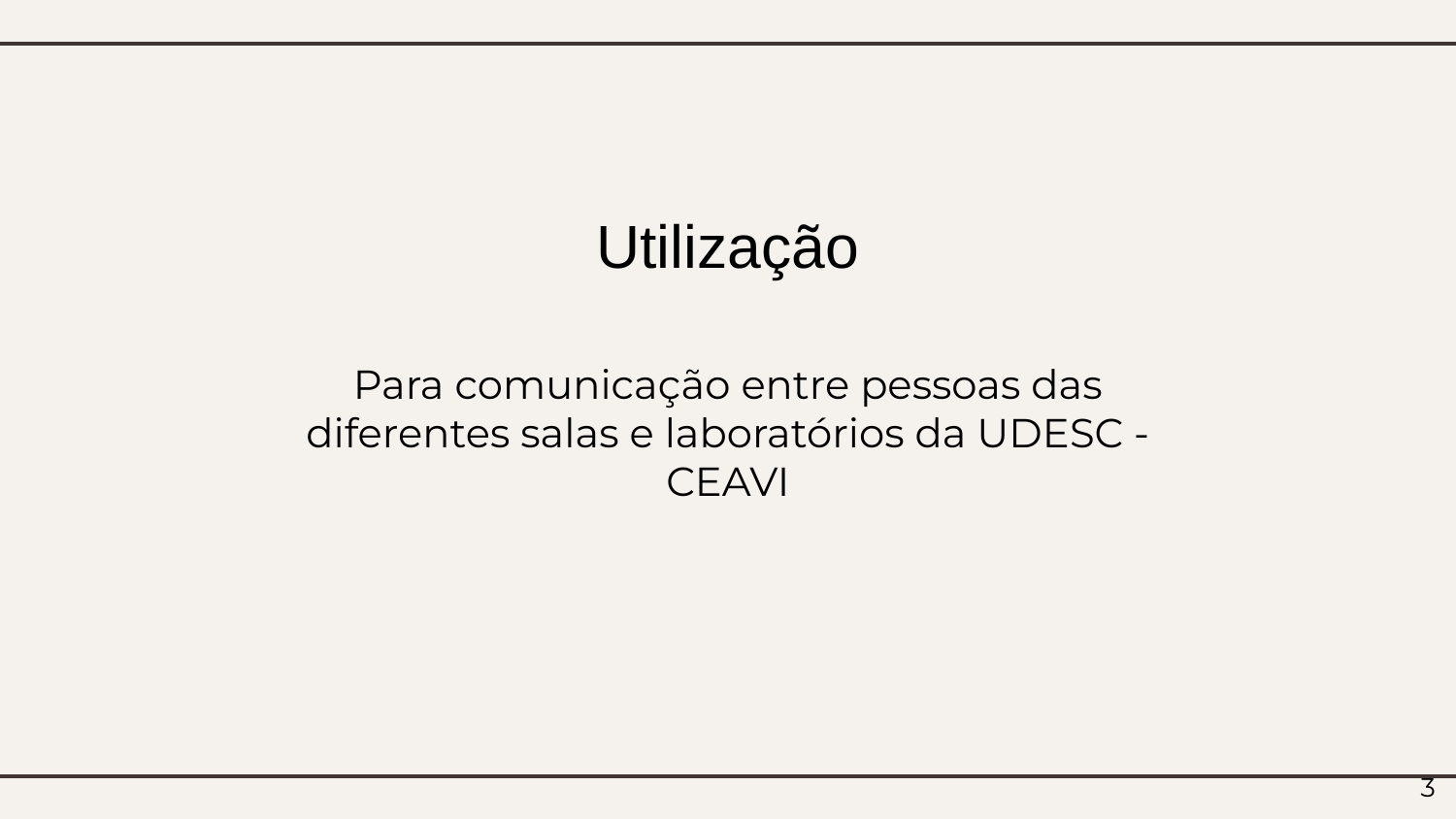

# Utilização
Para comunicação entre pessoas das diferentes salas e laboratórios da UDESC - CEAVI
3